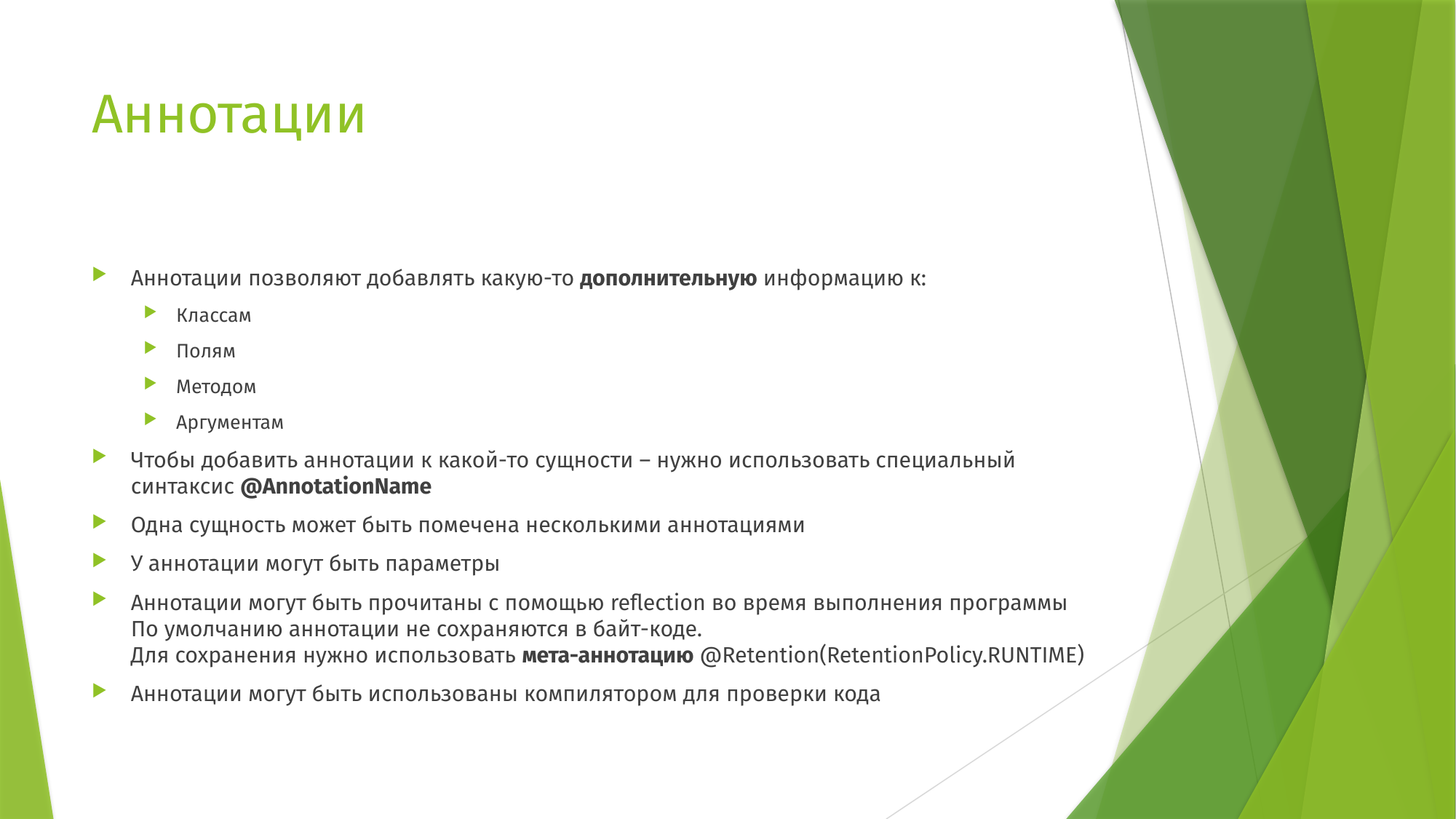

# Аннотации
Аннотации позволяют добавлять какую-то дополнительную информацию к:
Классам
Полям
Методом
Аргументам
Чтобы добавить аннотации к какой-то сущности – нужно использовать специальный синтаксис @AnnotationName
Одна сущность может быть помечена несколькими аннотациями
У аннотации могут быть параметры
Аннотации могут быть прочитаны с помощью reflection во время выполнения программы
По умолчанию аннотации не сохраняются в байт-коде.
Для сохранения нужно использовать мета-аннотацию @Retention(RetentionPolicy.RUNTIME)
Аннотации могут быть использованы компилятором для проверки кода